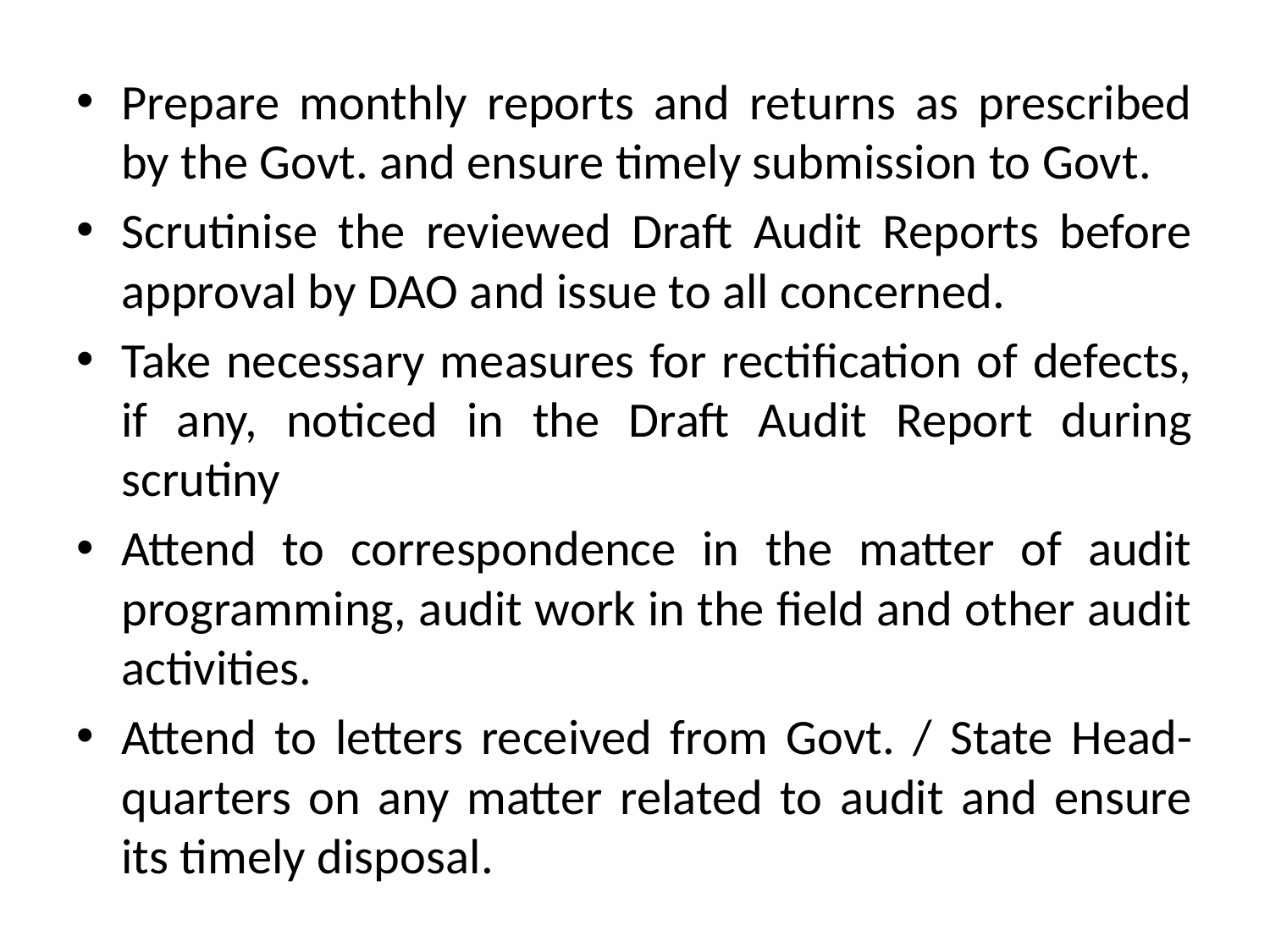

Prepare monthly reports and returns as prescribed by the Govt. and ensure timely submission to Govt.
Scrutinise the reviewed Draft Audit Reports before approval by DAO and issue to all concerned.
Take necessary measures for rectification of defects, if any, noticed in the Draft Audit Report during scrutiny
Attend to correspondence in the matter of audit programming, audit work in the field and other audit activities.
Attend to letters received from Govt. / State Head-quarters on any matter related to audit and ensure its timely disposal.